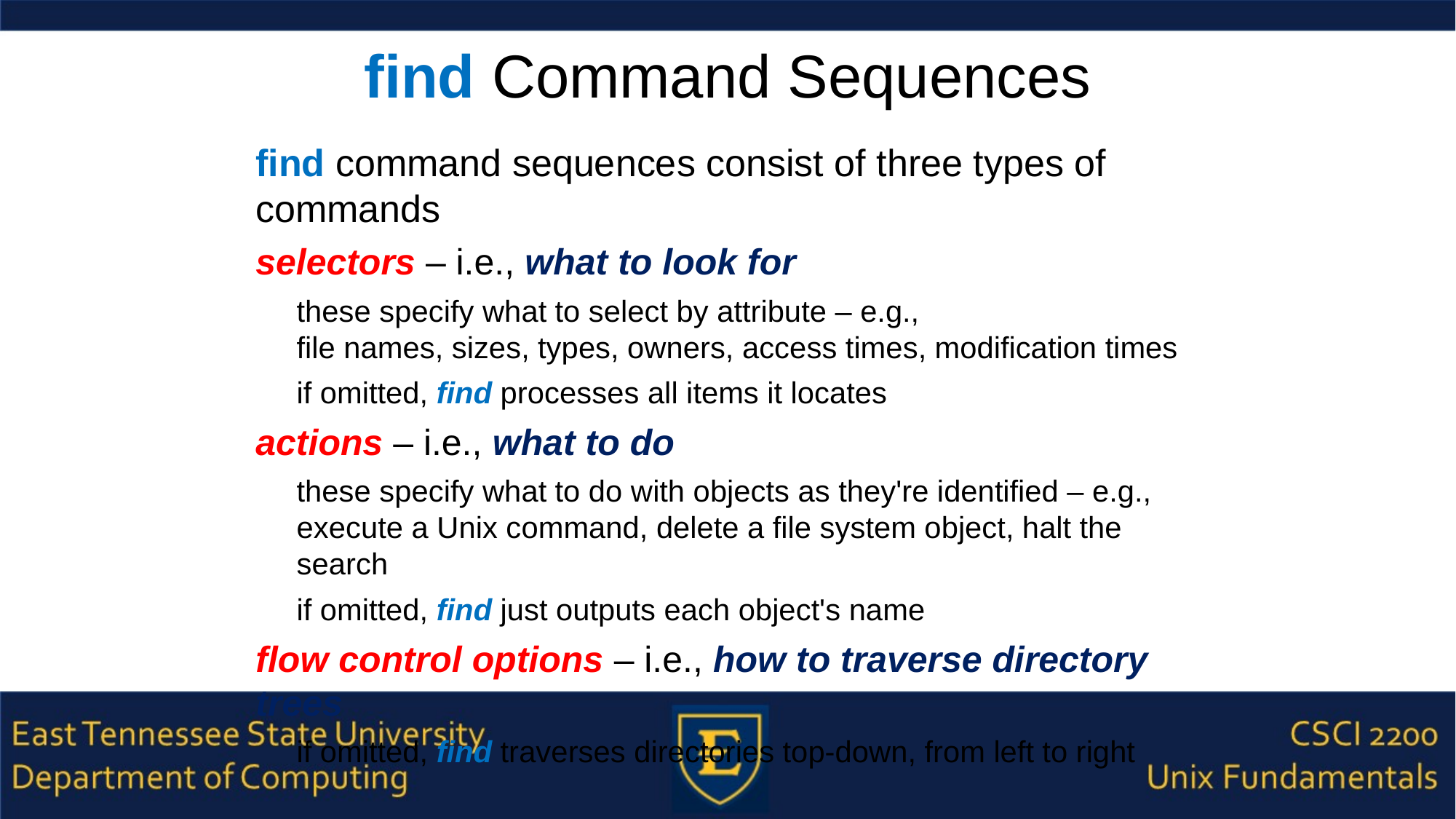

# find Command Sequences
find command sequences consist of three types of commands
selectors – i.e., what to look for
these specify what to select by attribute – e.g.,
file names, sizes, types, owners, access times, modification times
if omitted, find processes all items it locates
actions – i.e., what to do
these specify what to do with objects as they're identified – e.g.,
execute a Unix command, delete a file system object, halt the search
if omitted, find just outputs each object's name
flow control options – i.e., how to traverse directory trees
if omitted, find traverses directories top-down, from left to right